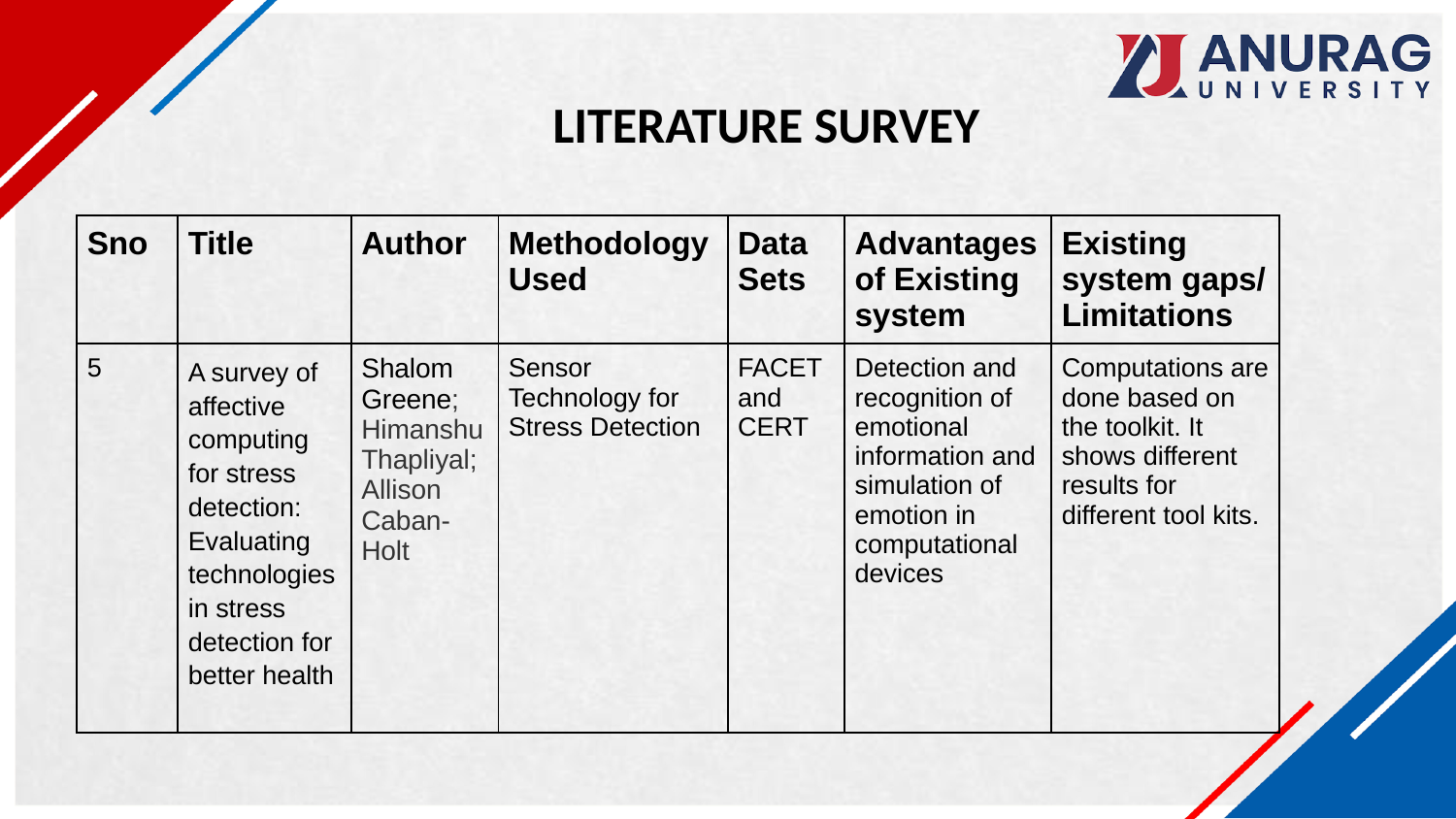

LITERATURE SURVEY
| Sno | Title | Author | Methodology Used | Data Sets | Advantages of Existing system | Existing system gaps/ Limitations |
| --- | --- | --- | --- | --- | --- | --- |
| 5 | A survey of affective computing for stress detection: Evaluating technologies in stress detection for better health | Shalom Greene; Himanshu Thapliyal; Allison Caban- Holt | Sensor Technology for Stress Detection | FACET and CERT | Detection and recognition of emotional information and simulation of emotion in computational devices | Computations are done based on the toolkit. It shows different results for different tool kits. |